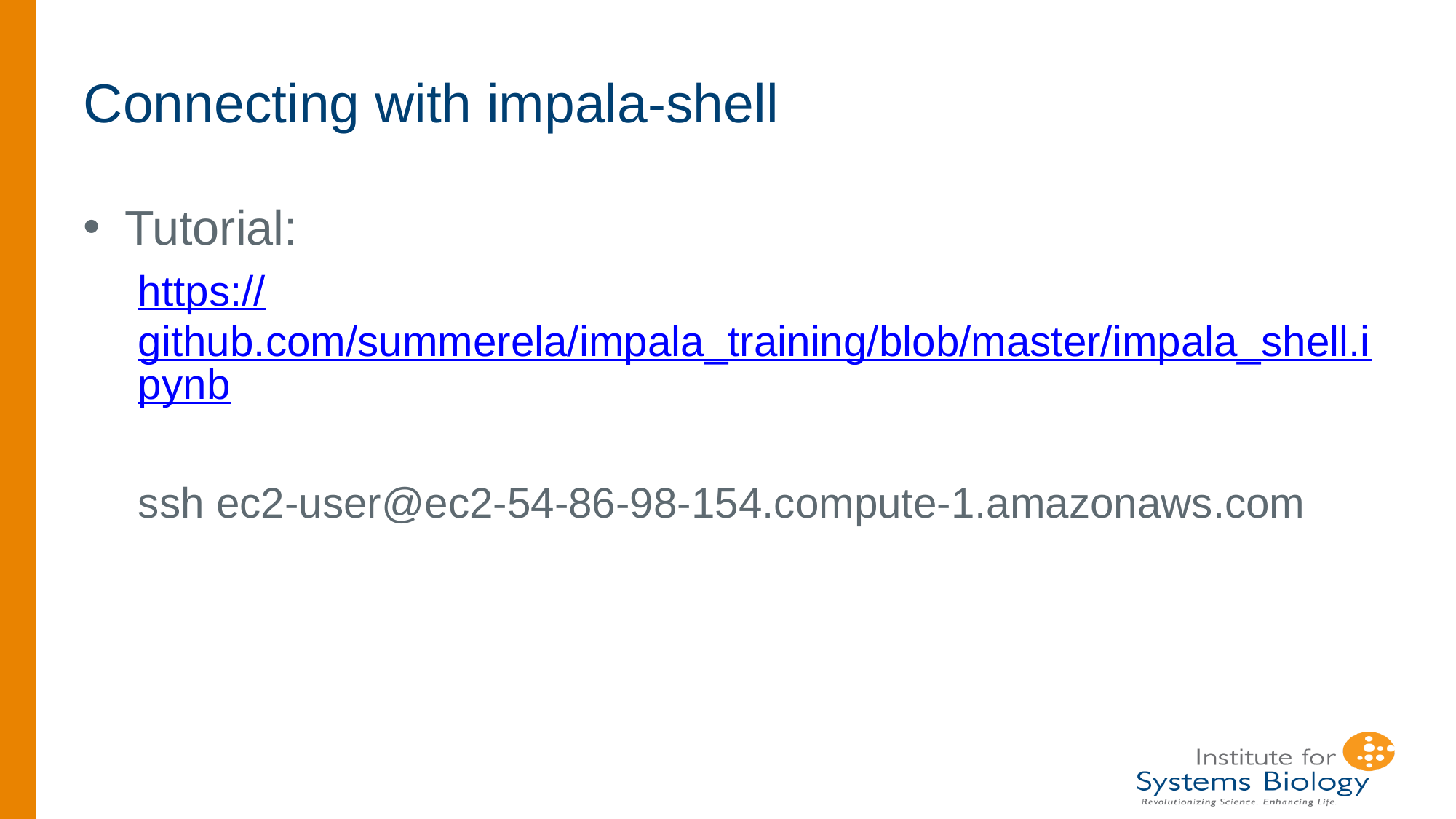

# Connecting with impala-shell
Tutorial:
https://github.com/summerela/impala_training/blob/master/impala_shell.ipynb

ssh ec2-user@ec2-54-86-98-154.compute-1.amazonaws.com